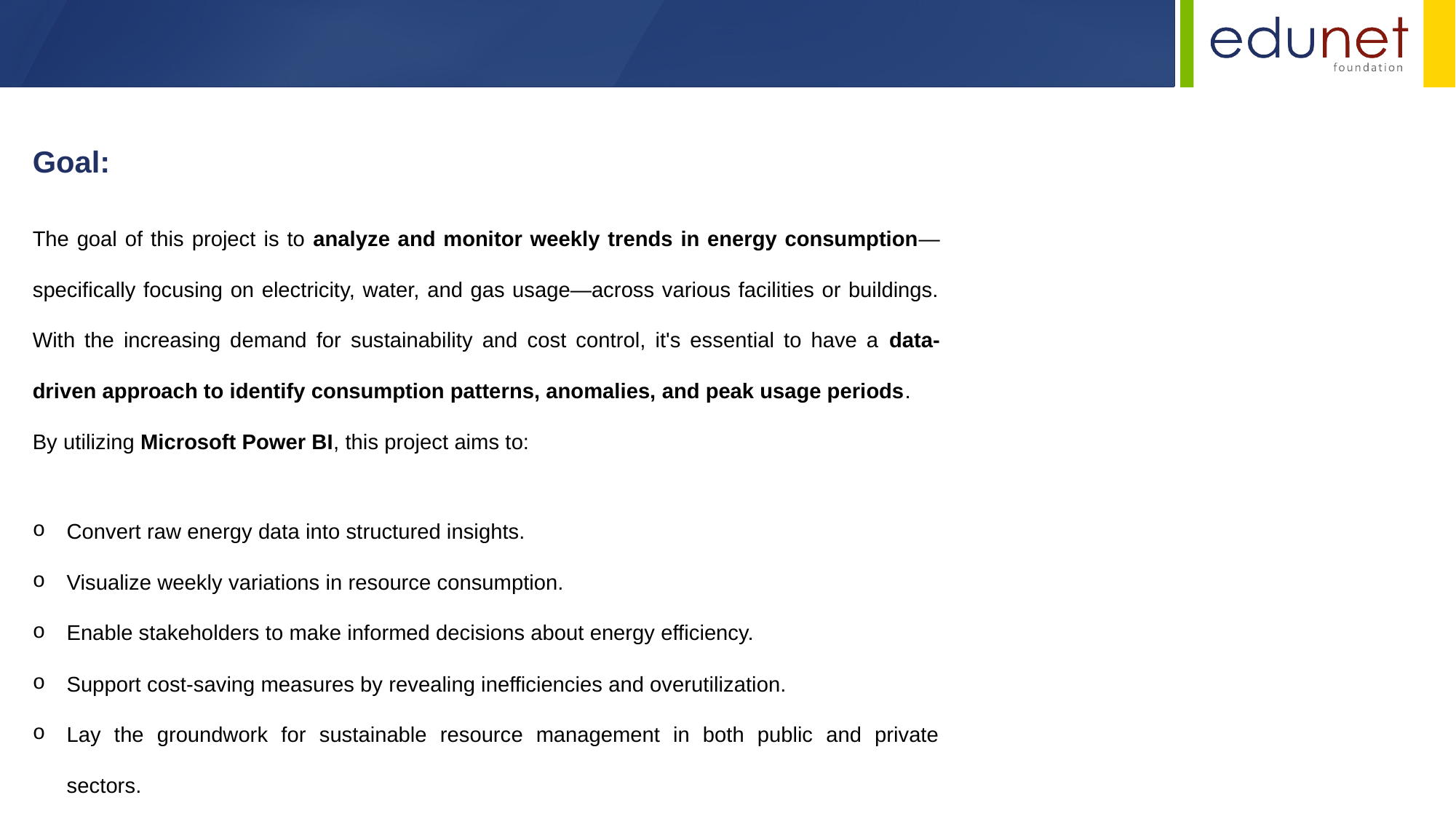

Goal:
The goal of this project is to analyze and monitor weekly trends in energy consumption—specifically focusing on electricity, water, and gas usage—across various facilities or buildings. With the increasing demand for sustainability and cost control, it's essential to have a data-driven approach to identify consumption patterns, anomalies, and peak usage periods.
By utilizing Microsoft Power BI, this project aims to:

Convert raw energy data into structured insights.
Visualize weekly variations in resource consumption.
Enable stakeholders to make informed decisions about energy efficiency.
Support cost-saving measures by revealing inefficiencies and overutilization.
Lay the groundwork for sustainable resource management in both public and private sectors.